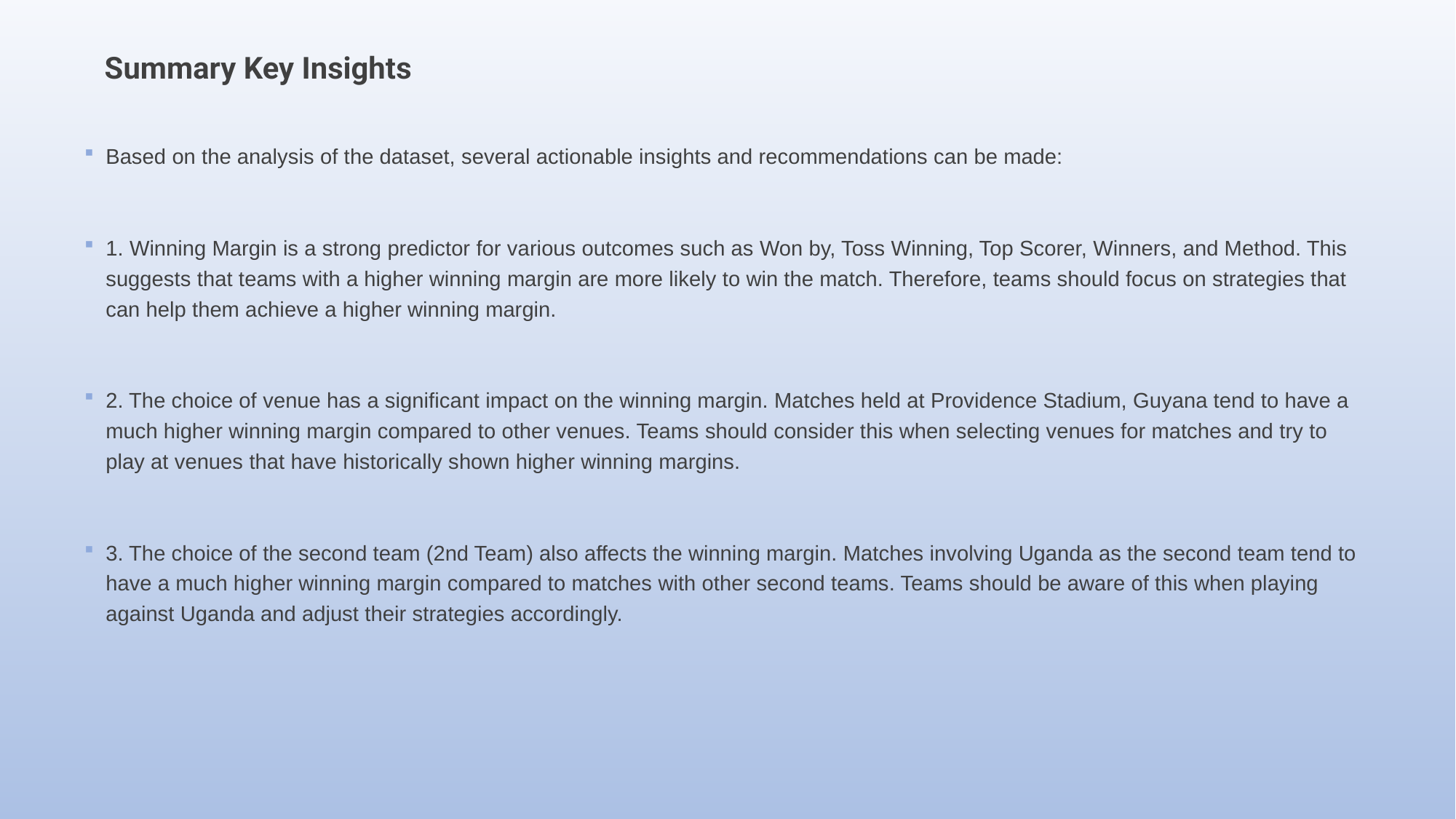

Summary Key Insights
Based on the analysis of the dataset, several actionable insights and recommendations can be made:

1. Winning Margin is a strong predictor for various outcomes such as Won by, Toss Winning, Top Scorer, Winners, and Method. This suggests that teams with a higher winning margin are more likely to win the match. Therefore, teams should focus on strategies that can help them achieve a higher winning margin.

2. The choice of venue has a significant impact on the winning margin. Matches held at Providence Stadium, Guyana tend to have a much higher winning margin compared to other venues. Teams should consider this when selecting venues for matches and try to play at venues that have historically shown higher winning margins.

3. The choice of the second team (2nd Team) also affects the winning margin. Matches involving Uganda as the second team tend to have a much higher winning margin compared to matches with other second teams. Teams should be aware of this when playing against Uganda and adjust their strategies accordingly.